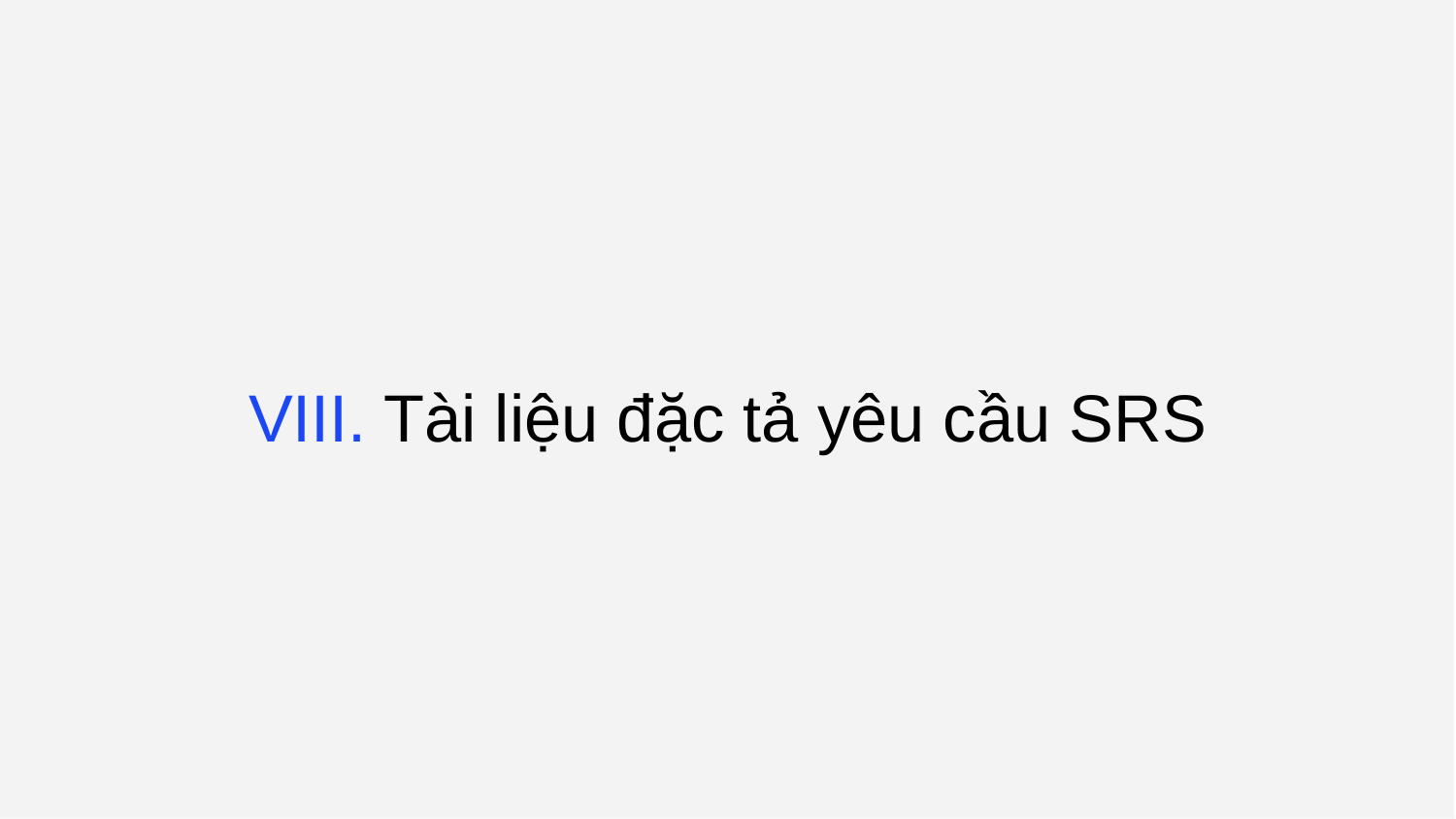

VIII. Tài liệu đặc tả yêu cầu SRS